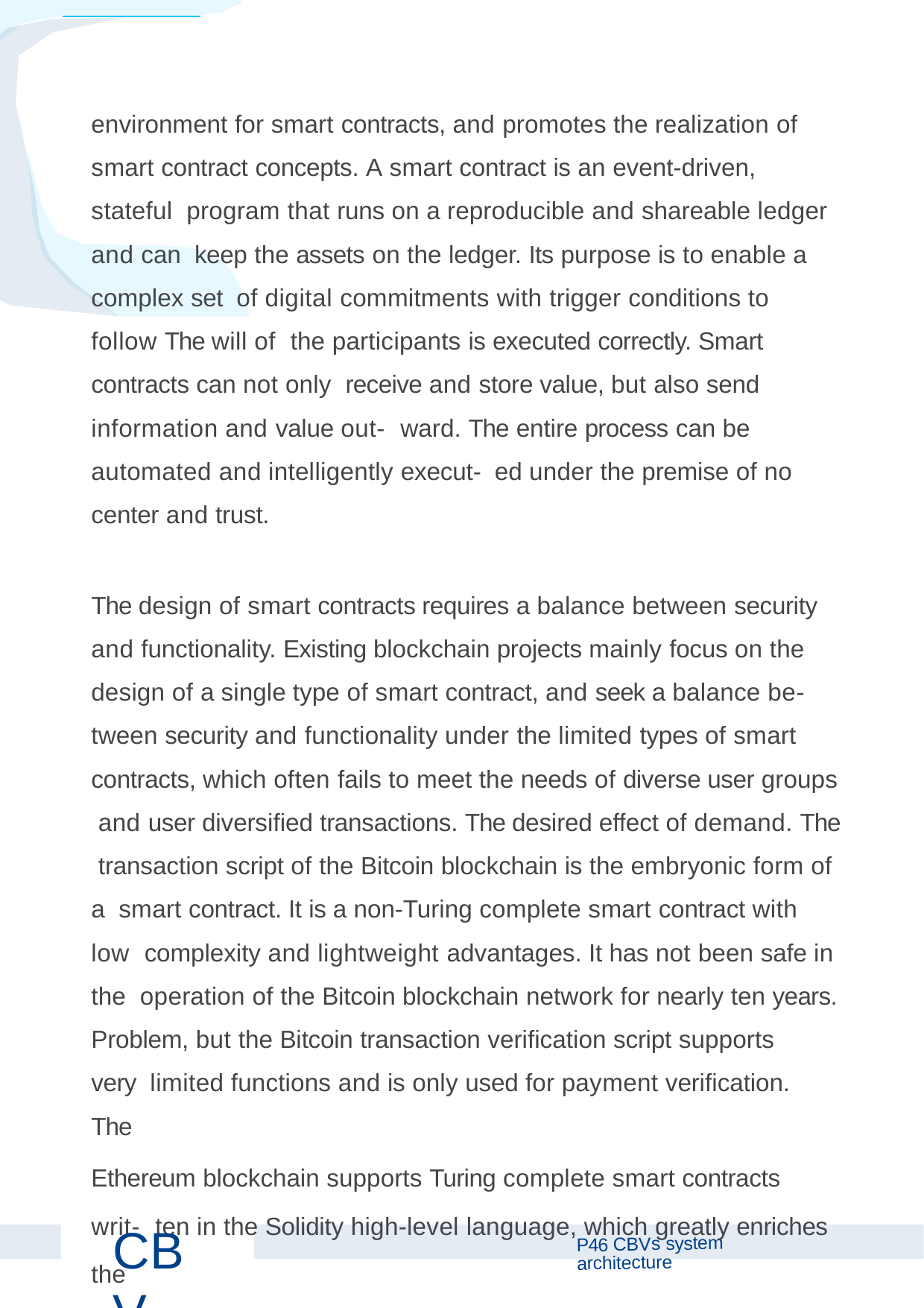

environment for smart contracts, and promotes the realization of  smart contract concepts. A smart contract is an event-driven, stateful  program that runs on a reproducible and shareable ledger and can  keep the assets on the ledger. Its purpose is to enable a complex set  of digital commitments with trigger conditions to follow The will of  the participants is executed correctly. Smart contracts can not only  receive and store value, but also send information and value out-  ward. The entire process can be automated and intelligently execut-  ed under the premise of no center and trust.

The design of smart contracts requires a balance between security  and functionality. Existing blockchain projects mainly focus on the  design of a single type of smart contract, and seek a balance be-  tween security and functionality under the limited types of smart  contracts, which often fails to meet the needs of diverse user groups  and user diversiﬁed transactions. The desired eﬀect of demand. The  transaction script of the Bitcoin blockchain is the embryonic form of a  smart contract. It is a non-Turing complete smart contract with low  complexity and lightweight advantages. It has not been safe in the  operation of the Bitcoin blockchain network for nearly ten years.
Problem, but the Bitcoin transaction veriﬁcation script supports very  limited functions and is only used for payment veriﬁcation. The
Ethereum blockchain supports Turing complete smart contracts writ-  ten in the Solidity high-level language, which greatly enriches the

CBV

P46 CBVs system architecture